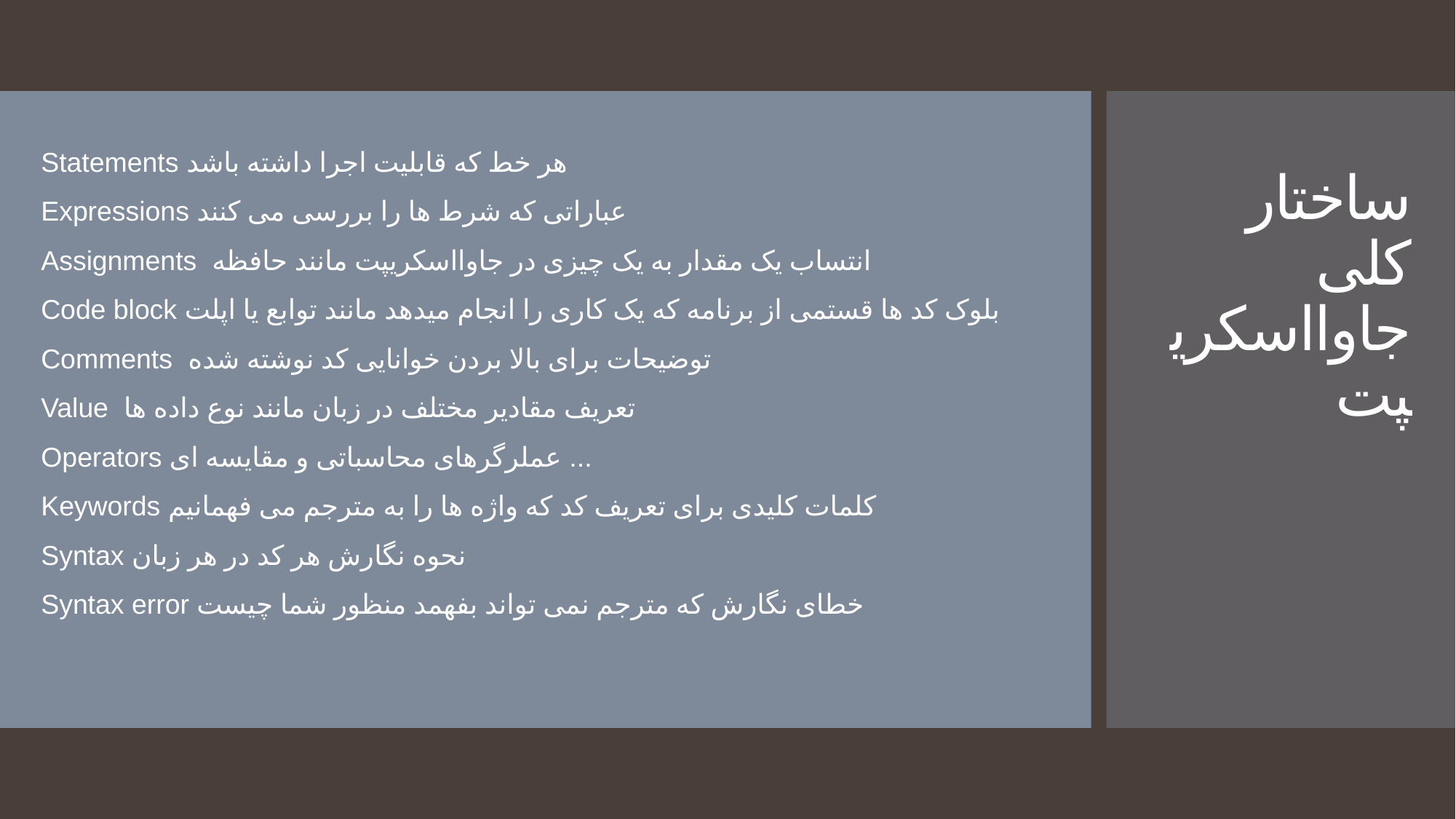

Statements هر خط که قابلیت اجرا داشته باشد
Expressions عباراتی که شرط ها را بررسی می کنند
Assignments  انتساب یک مقدار به یک چیزی در جاوااسکریپت مانند حافظه
Code block بلوک کد ها قستمی از برنامه که یک کاری را انجام میدهد مانند توابع یا اپلت
Comments  توضیحات برای بالا بردن خوانایی کد نوشته شده
Value  تعریف مقادیر مختلف در زبان مانند نوع داده ها
Operators عملرگرهای محاسباتی و مقایسه ای ...
Keywords کلمات کلیدی برای تعریف کد که واژه ها را به مترجم می فهمانیم
Syntax نحوه نگارش هر کد در هر زبان
Syntax error خطای نگارش که مترجم نمی تواند بفهمد منظور شما چیست
# ساختار کلی جاوااسکریپت